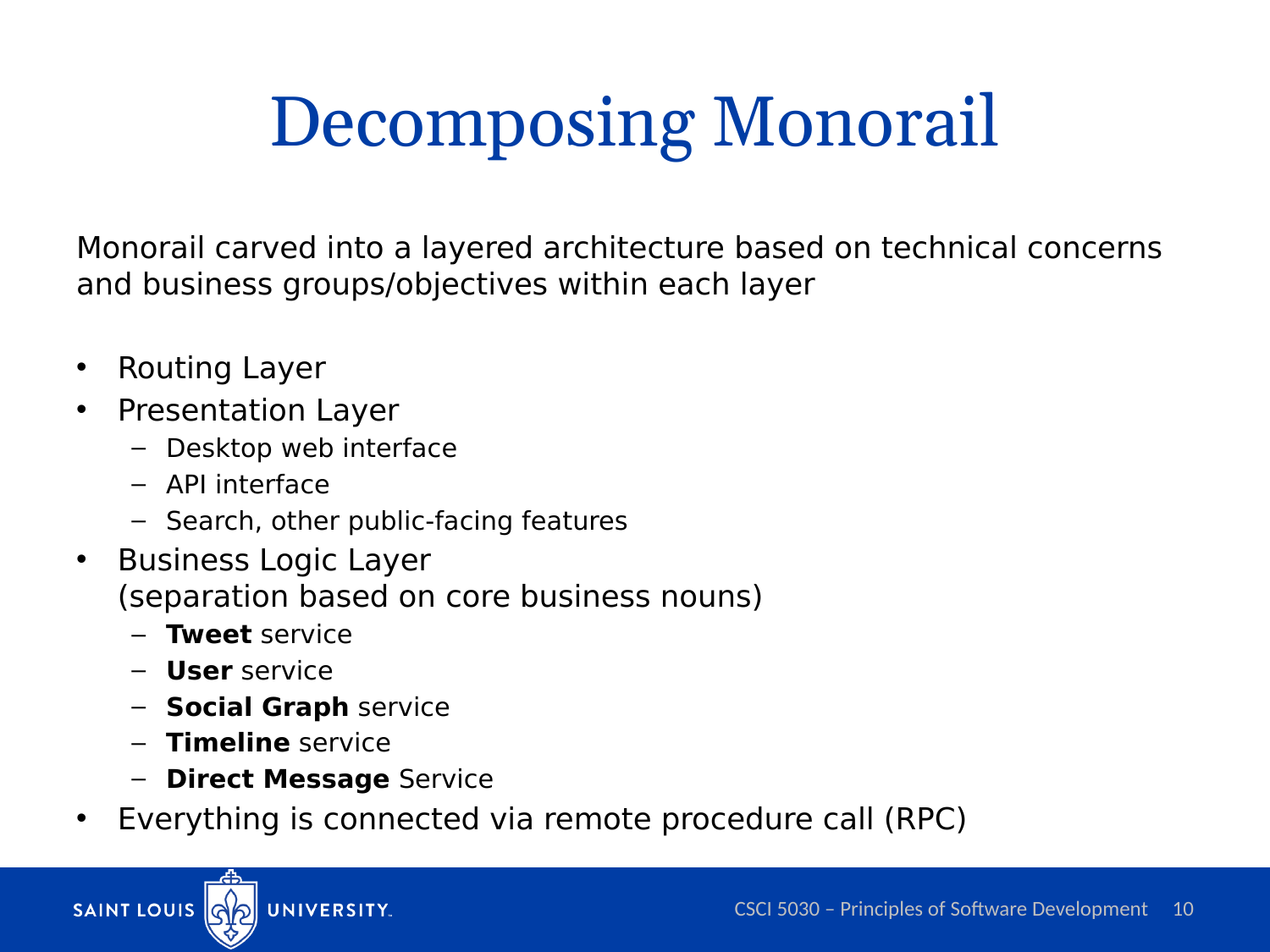

# Decomposing Monorail
Monorail carved into a layered architecture based on technical concerns and business groups/objectives within each layer

Routing Layer
Presentation Layer
Desktop web interface
API interface
Search, other public-facing features
Business Logic Layer
(separation based on core business nouns)
Tweet service
User service
Social Graph service
Timeline service
Direct Message Service
Everything is connected via remote procedure call (RPC)
CSCI 5030 – Principles of Software Development
10